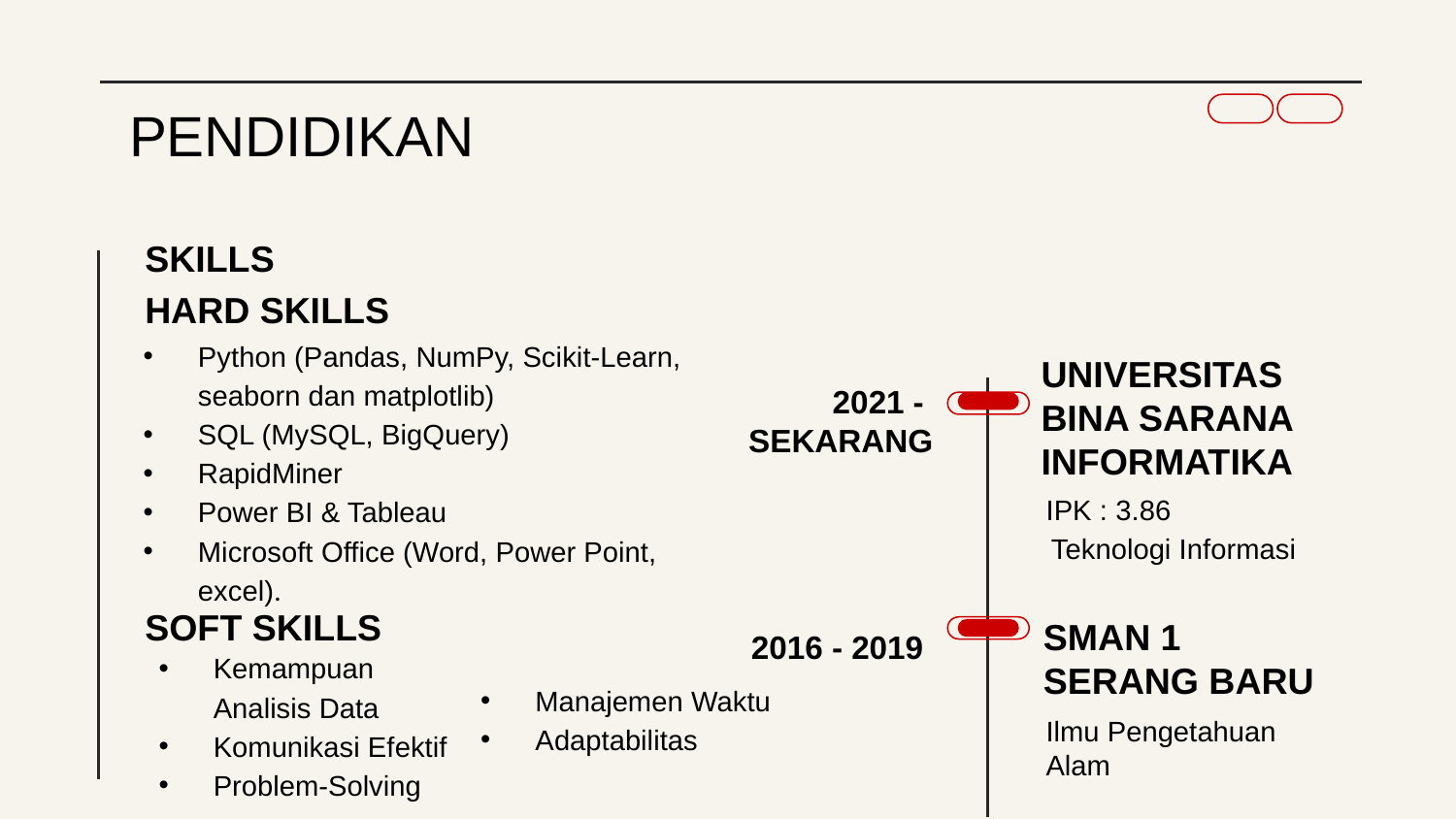

# PENDIDIKAN

SKILLS
HARD SKILLS
Python (Pandas, NumPy, Scikit-Learn, seaborn dan matplotlib)
SQL (MySQL, BigQuery)
RapidMiner
Power BI & Tableau
Microsoft Office (Word, Power Point, excel).
2021 -  SEKARANG

UNIVERSITAS BINA SARANA INFORMATIKA
IPK : 3.86
Teknologi Informasi
SOFT SKILLS
SMAN 1 SERANG BARU
2016 - 2019
Kemampuan Analisis Data
Komunikasi Efektif
Problem-Solving
Manajemen Waktu
Adaptabilitas
Ilmu Pengetahuan Alam